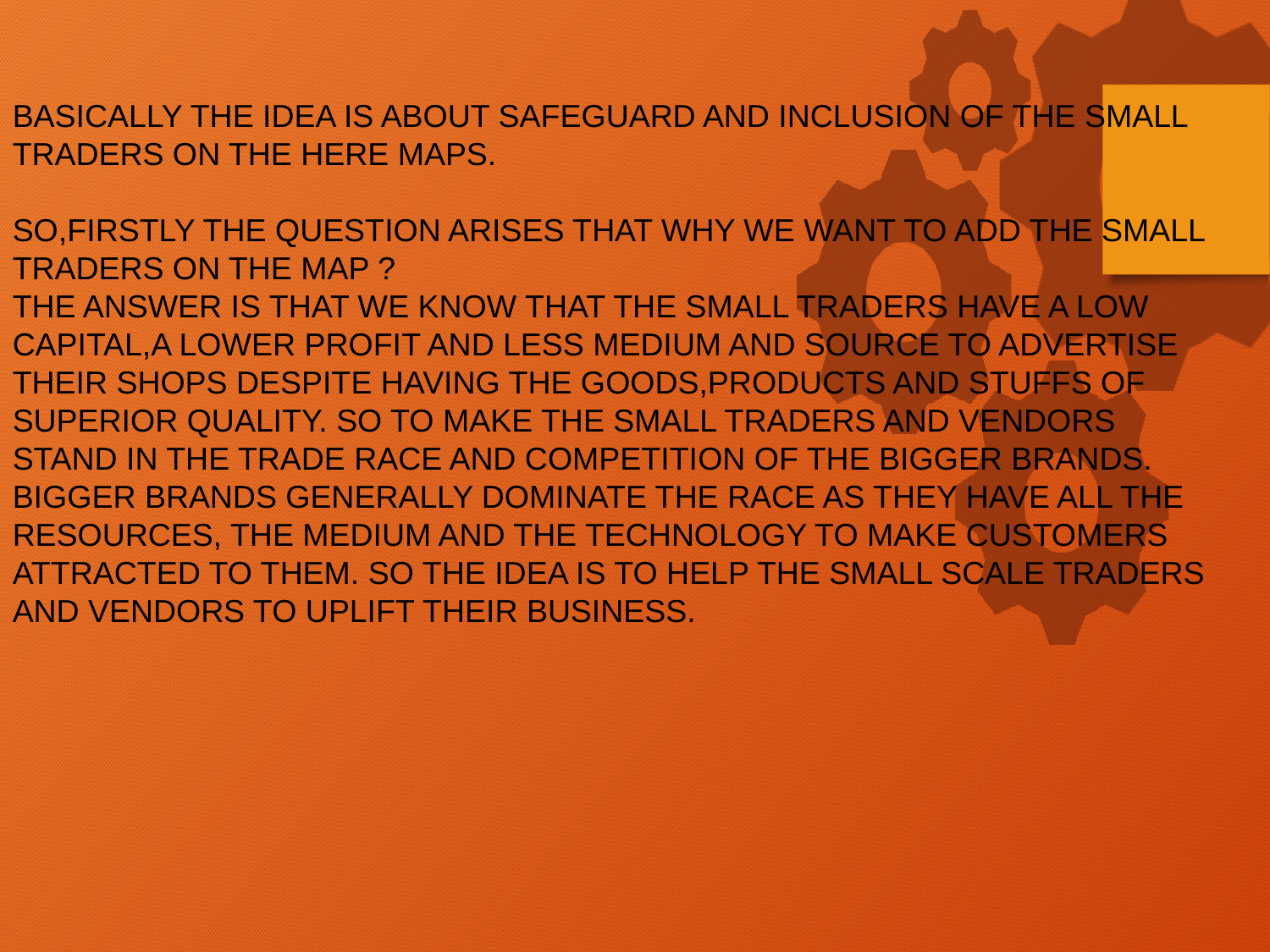

BASICALLY THE IDEA IS ABOUT SAFEGUARD AND INCLUSION OF THE SMALL TRADERS ON THE HERE MAPS.

SO,FIRSTLY THE QUESTION ARISES THAT WHY WE WANT TO ADD THE SMALL TRADERS ON THE MAP ?
THE ANSWER IS THAT WE KNOW THAT THE SMALL TRADERS HAVE A LOW CAPITAL,A LOWER PROFIT AND LESS MEDIUM AND SOURCE TO ADVERTISE THEIR SHOPS DESPITE HAVING THE GOODS,PRODUCTS AND STUFFS OF SUPERIOR QUALITY. SO TO MAKE THE SMALL TRADERS AND VENDORS STAND IN THE TRADE RACE AND COMPETITION OF THE BIGGER BRANDS. BIGGER BRANDS GENERALLY DOMINATE THE RACE AS THEY HAVE ALL THE RESOURCES, THE MEDIUM AND THE TECHNOLOGY TO MAKE CUSTOMERS ATTRACTED TO THEM. SO THE IDEA IS TO HELP THE SMALL SCALE TRADERS AND VENDORS TO UPLIFT THEIR BUSINESS.